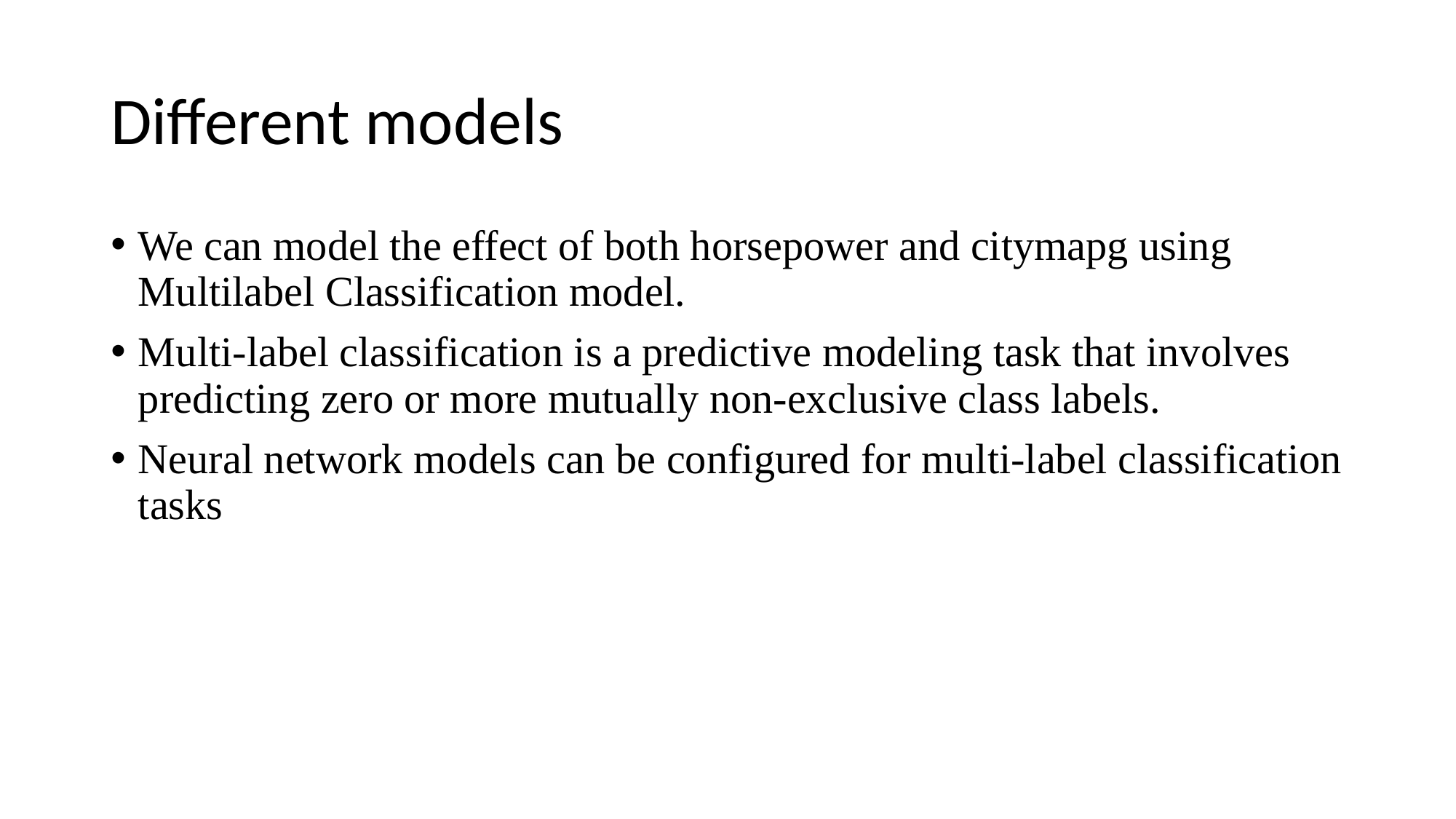

# Different models
We can model the effect of both horsepower and citymapg using Multilabel Classification model.
Multi-label classification is a predictive modeling task that involves predicting zero or more mutually non-exclusive class labels.
Neural network models can be configured for multi-label classification tasks